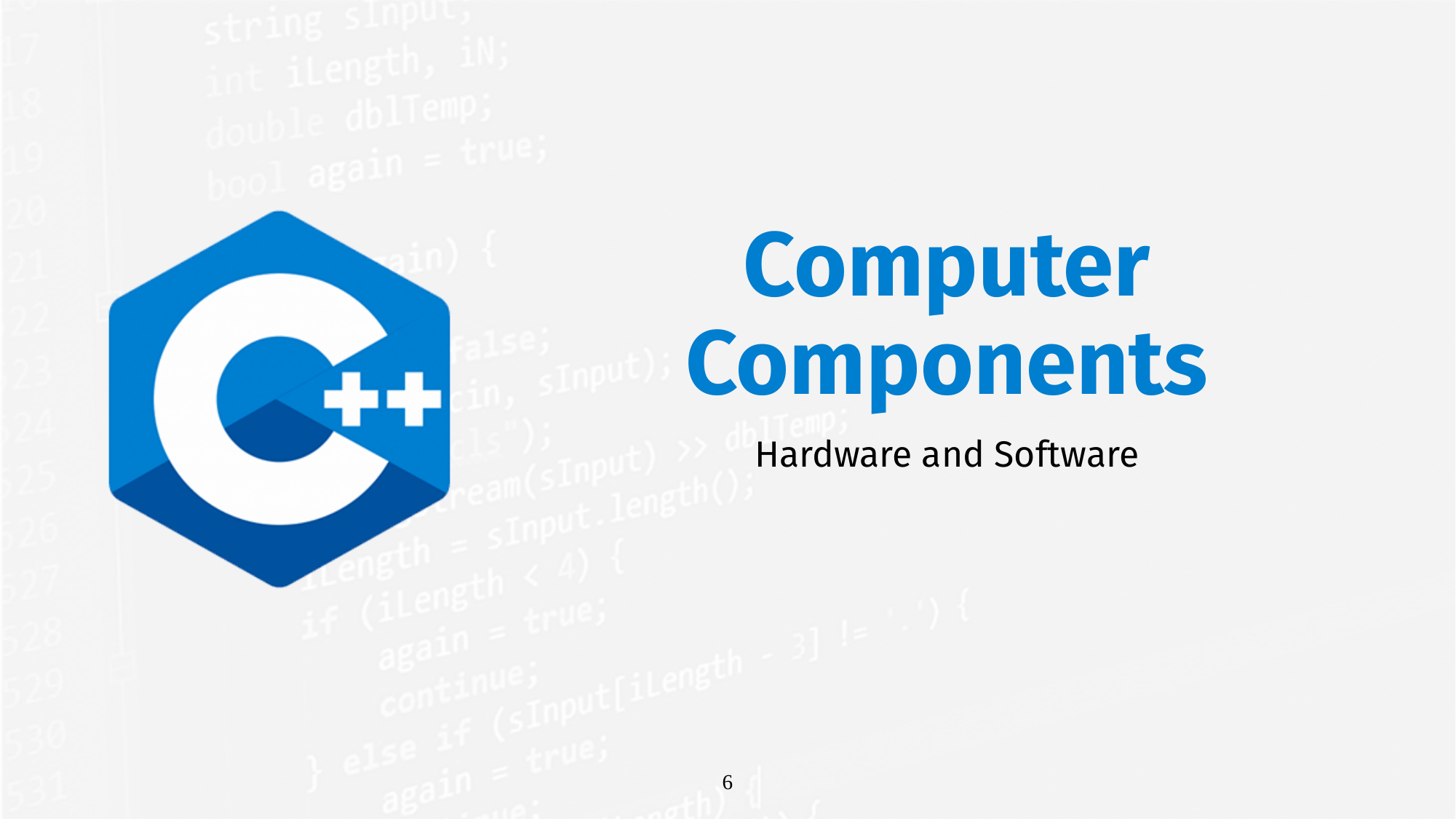

# Computer Components
Hardware and Software
6